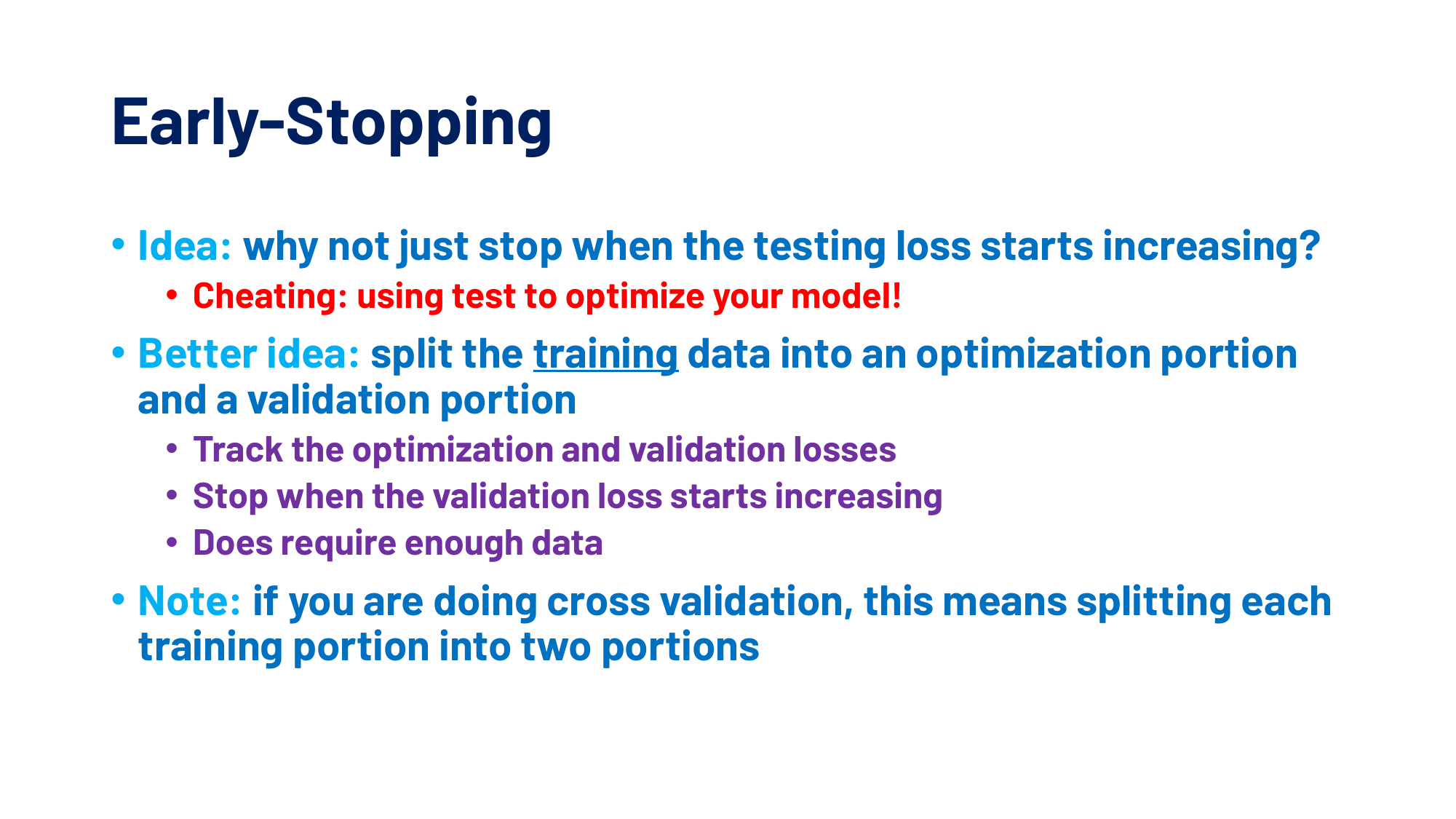

# Early-Stopping
Idea: why not just stop when the testing loss starts increasing?
Cheating: using test to optimize your model!
Better idea: split the training data into an optimization portion and a validation portion
Track the optimization and validation losses
Stop when the validation loss starts increasing
Does require enough data
Note: if you are doing cross validation, this means splitting each training portion into two portions